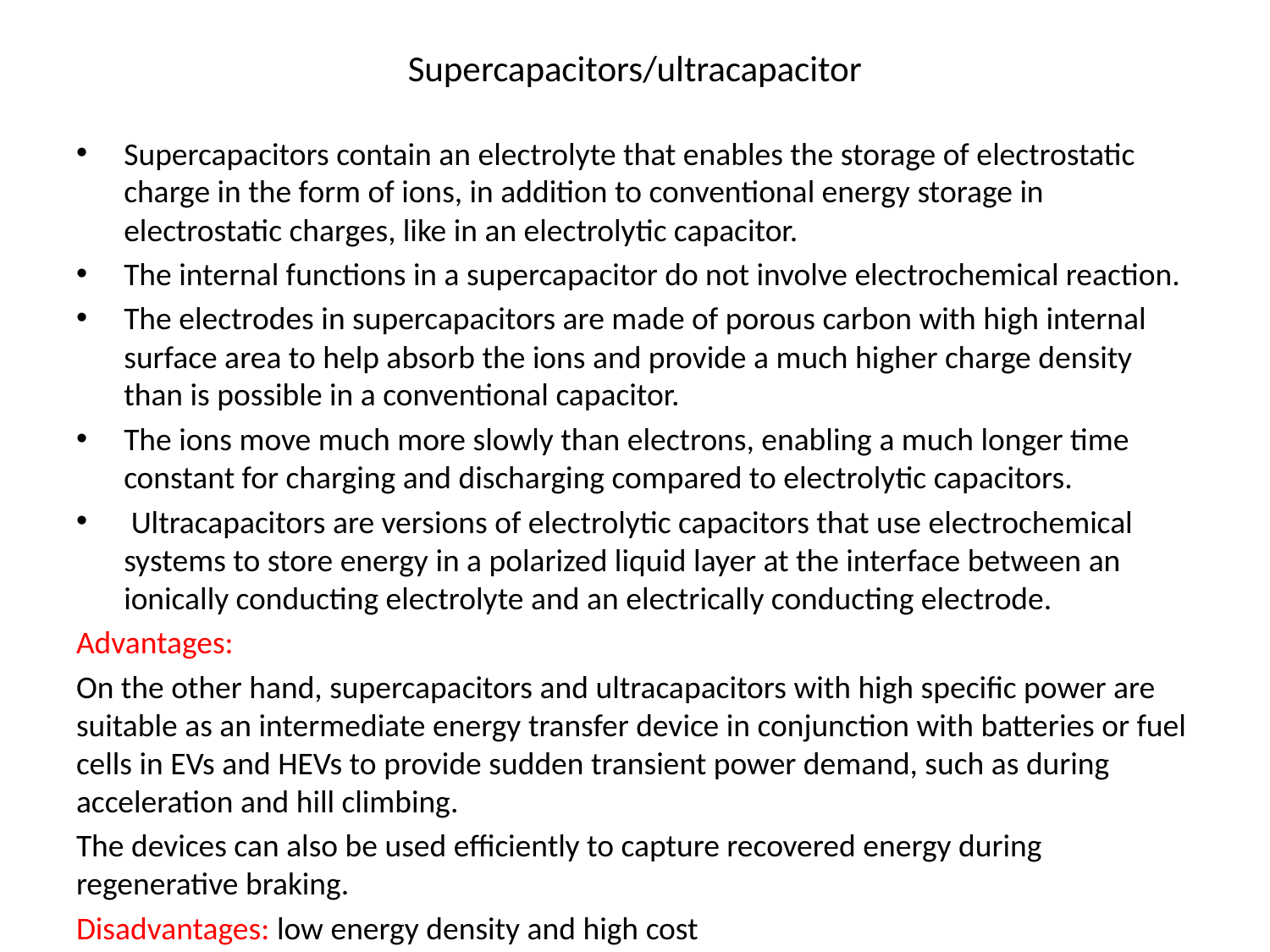

# Supercapacitors/ultracapacitor
Supercapacitors contain an electrolyte that enables the storage of electrostatic charge in the form of ions, in addition to conventional energy storage in electrostatic charges, like in an electrolytic capacitor.
The internal functions in a supercapacitor do not involve electrochemical reaction.
The electrodes in supercapacitors are made of porous carbon with high internal surface area to help absorb the ions and provide a much higher charge density than is possible in a conventional capacitor.
The ions move much more slowly than electrons, enabling a much longer time constant for charging and discharging compared to electrolytic capacitors.
 Ultracapacitors are versions of electrolytic capacitors that use electrochemical systems to store energy in a polarized liquid layer at the interface between an ionically conducting electrolyte and an electrically conducting electrode.
Advantages:
On the other hand, supercapacitors and ultracapacitors with high specific power are suitable as an intermediate energy transfer device in conjunction with batteries or fuel cells in EVs and HEVs to provide sudden transient power demand, such as during acceleration and hill climbing.
The devices can also be used efficiently to capture recovered energy during regenerative braking.
Disadvantages: low energy density and high cost